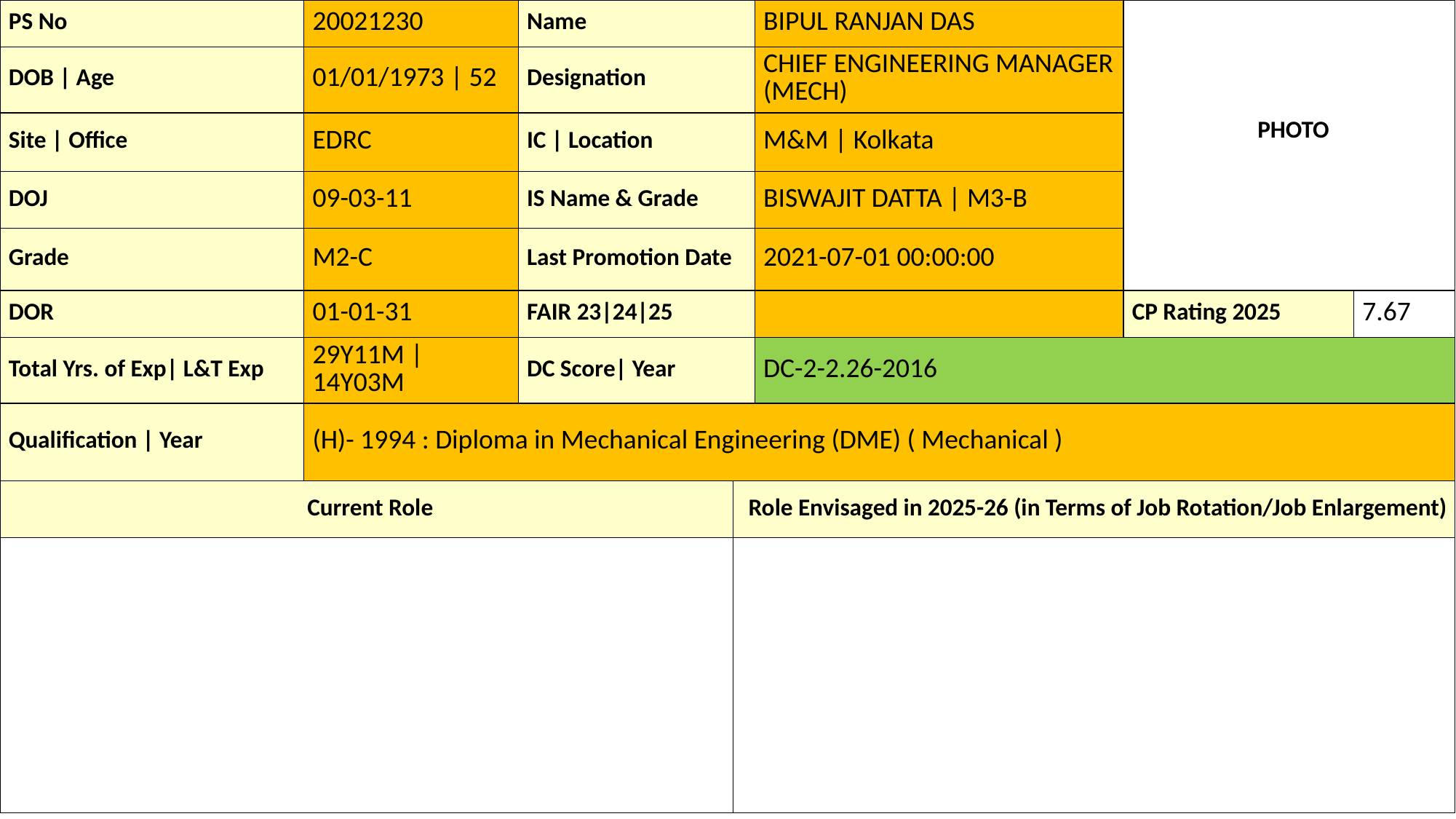

| PS No | 20021230 | Name |  | BIPUL RANJAN DAS | PHOTO |  |
| --- | --- | --- | --- | --- | --- | --- |
| DOB | Age | 01/01/1973 | 52 | Designation |  | CHIEF ENGINEERING MANAGER (MECH) |  |  |
| Site | Office | EDRC | IC | Location |  | M&M | Kolkata |  |  |
| DOJ | 09-03-11 | IS Name & Grade |  | BISWAJIT DATTA | M3-B |  |  |
| Grade | M2-C | Last Promotion Date |  | 2021-07-01 00:00:00 |  |  |
| DOR | 01-01-31 | FAIR 23|24|25 |  |  | CP Rating 2025 | 7.67 |
| Total Yrs. of Exp| L&T Exp | 29Y11M | 14Y03M | DC Score| Year |  | DC-2-2.26-2016 |  |  |
| Qualification | Year | (H)- 1994 : Diploma in Mechanical Engineering (DME) ( Mechanical ) |  |  |  |  |  |
| Current Role |  |  | Role Envisaged in 2025-26 (in Terms of Job Rotation/Job Enlargement) |  |  |  |
|  |  |  |  |  |  |  |